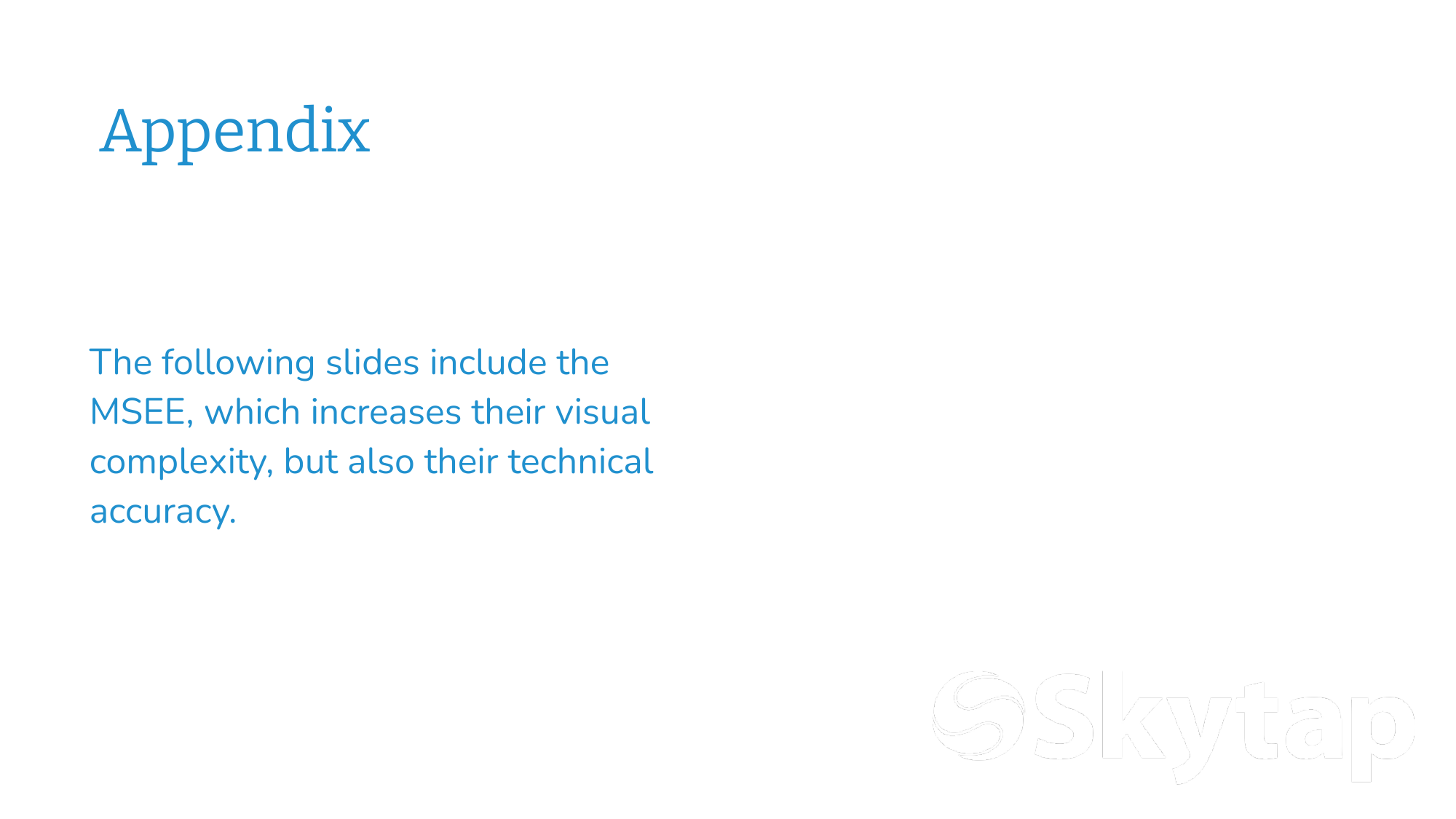

Appendix
The following slides include the MSEE, which increases their visual complexity, but also their technical accuracy.